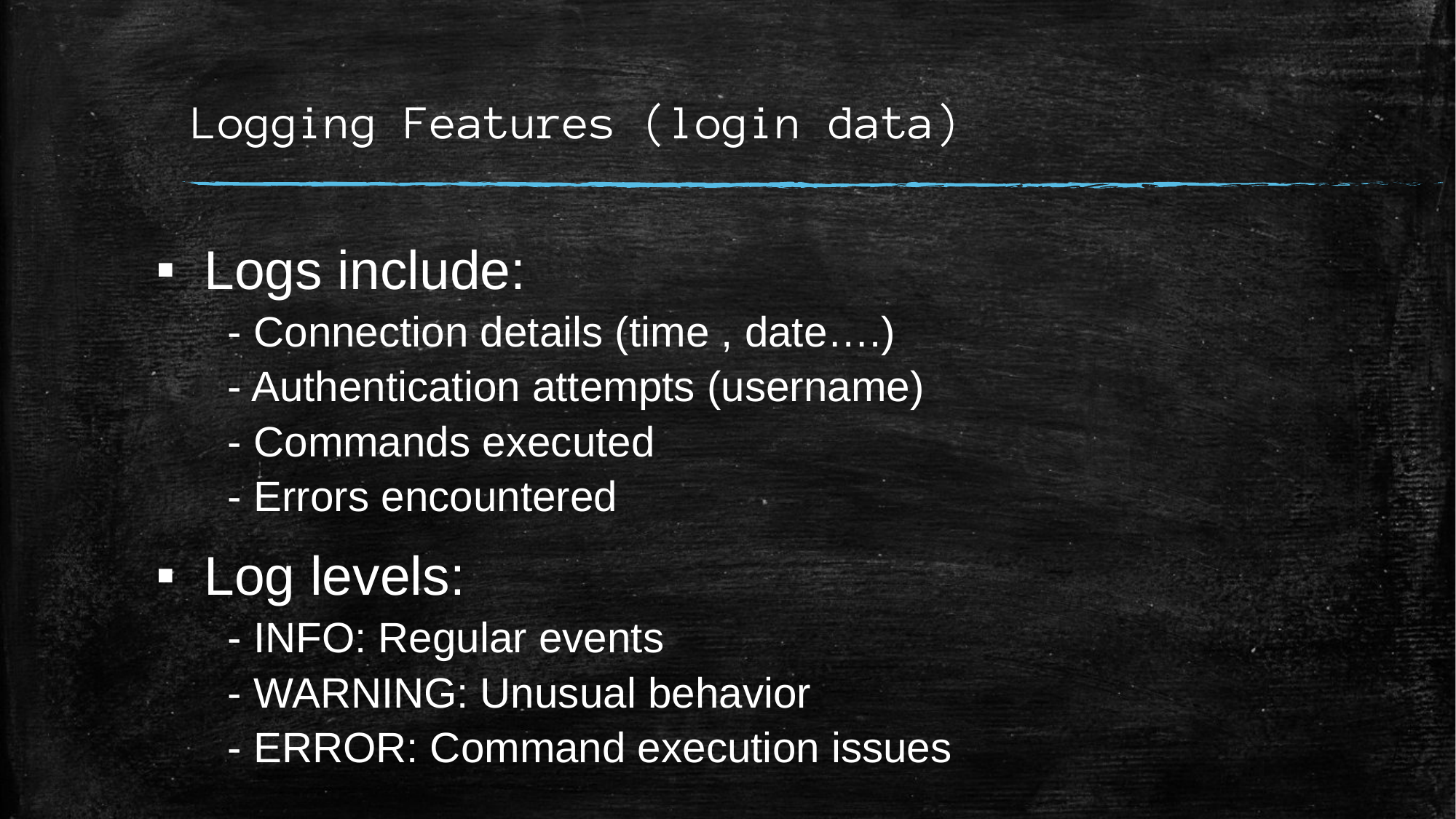

# Logging Features (login data)
 Logs include:
   - Connection details (time , date….)
   - Authentication attempts (username)
   - Commands executed
   - Errors encountered
 Log levels:
   - INFO: Regular events
   - WARNING: Unusual behavior
   - ERROR: Command execution issues